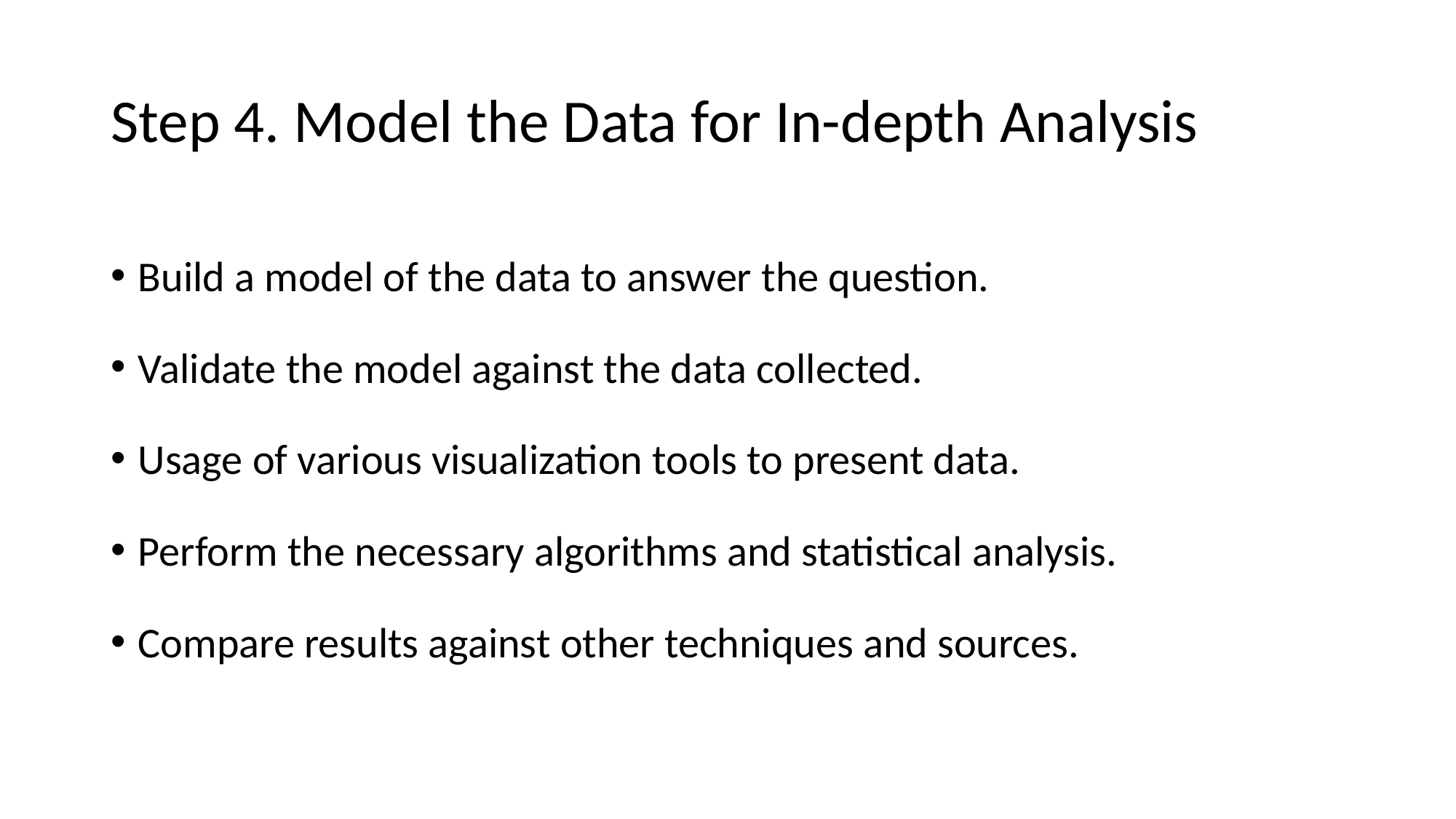

# Step 4. Model the Data for In-depth Analysis
Build a model of the data to answer the question.
Validate the model against the data collected.
Usage of various visualization tools to present data.
Perform the necessary algorithms and statistical analysis.
Compare results against other techniques and sources.